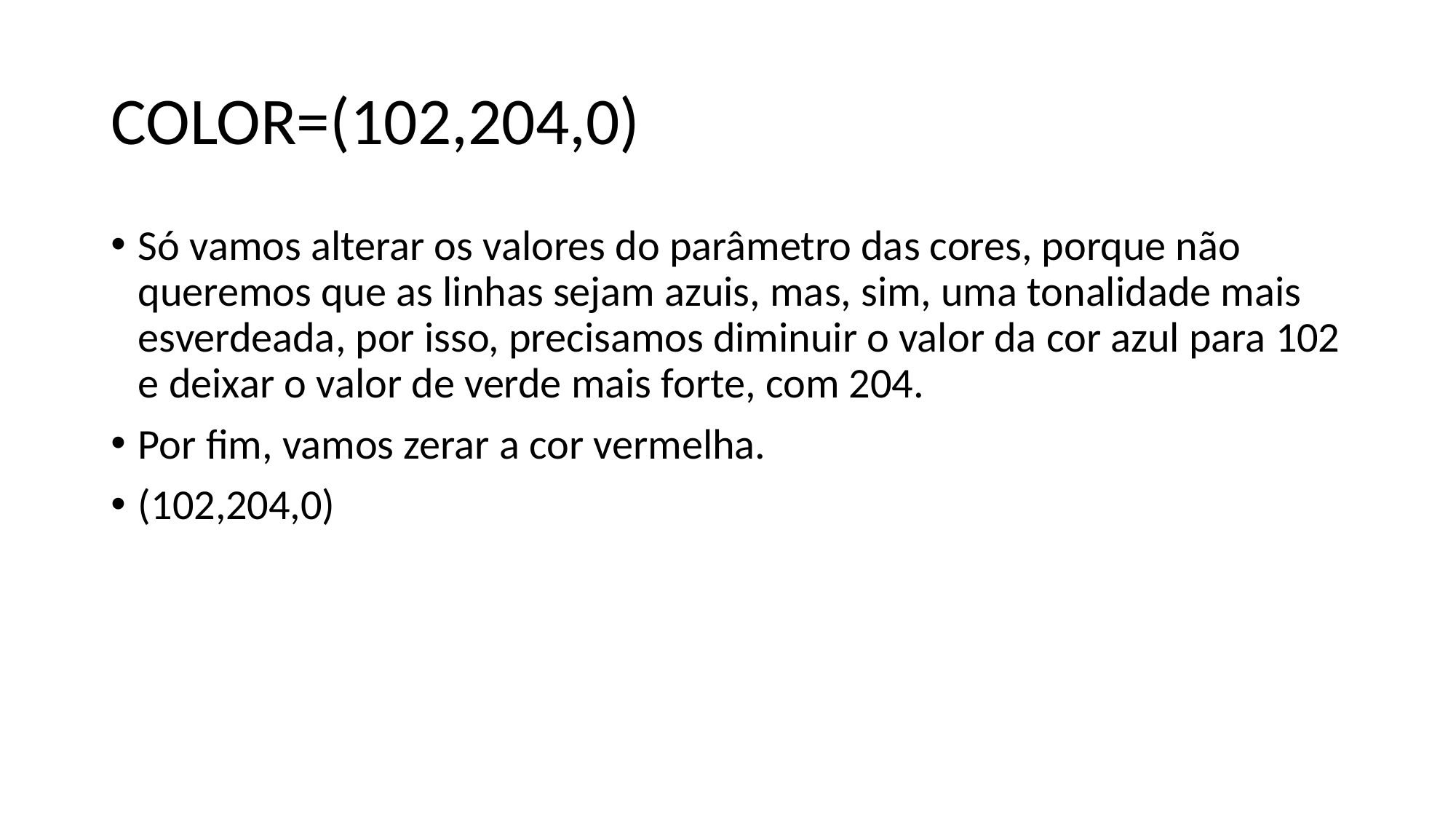

# COLOR=(102,204,0)
Só vamos alterar os valores do parâmetro das cores, porque não queremos que as linhas sejam azuis, mas, sim, uma tonalidade mais esverdeada, por isso, precisamos diminuir o valor da cor azul para 102 e deixar o valor de verde mais forte, com 204.
Por fim, vamos zerar a cor vermelha.
(102,204,0)